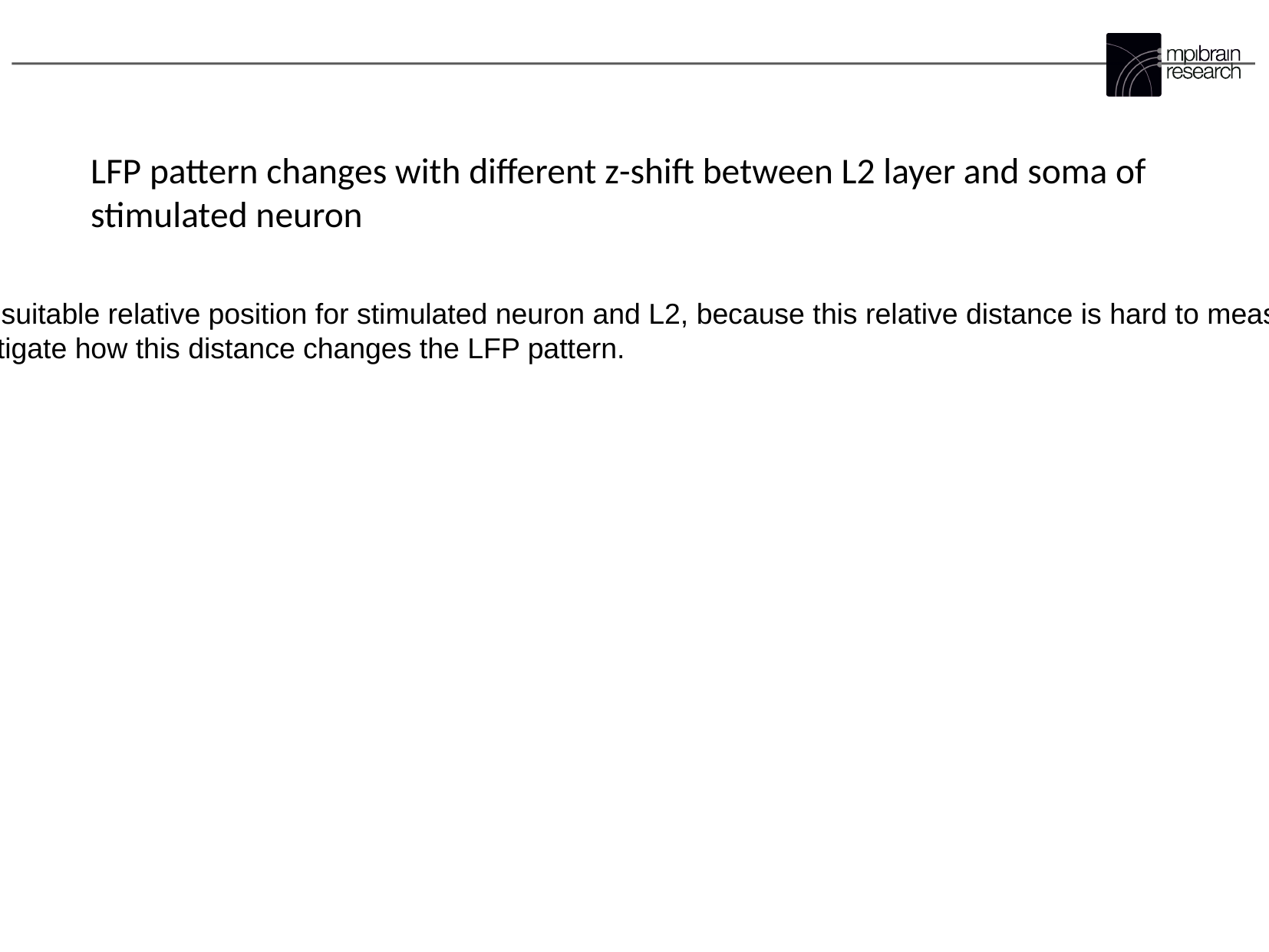

LFP pattern changes with different z-shift between L2 layer and soma of stimulated neuron
We are trying to find a suitable relative position for stimulated neuron and L2, because this relative distance is hard to measure in the experiment.
Also, we want to investigate how this distance changes the LFP pattern.